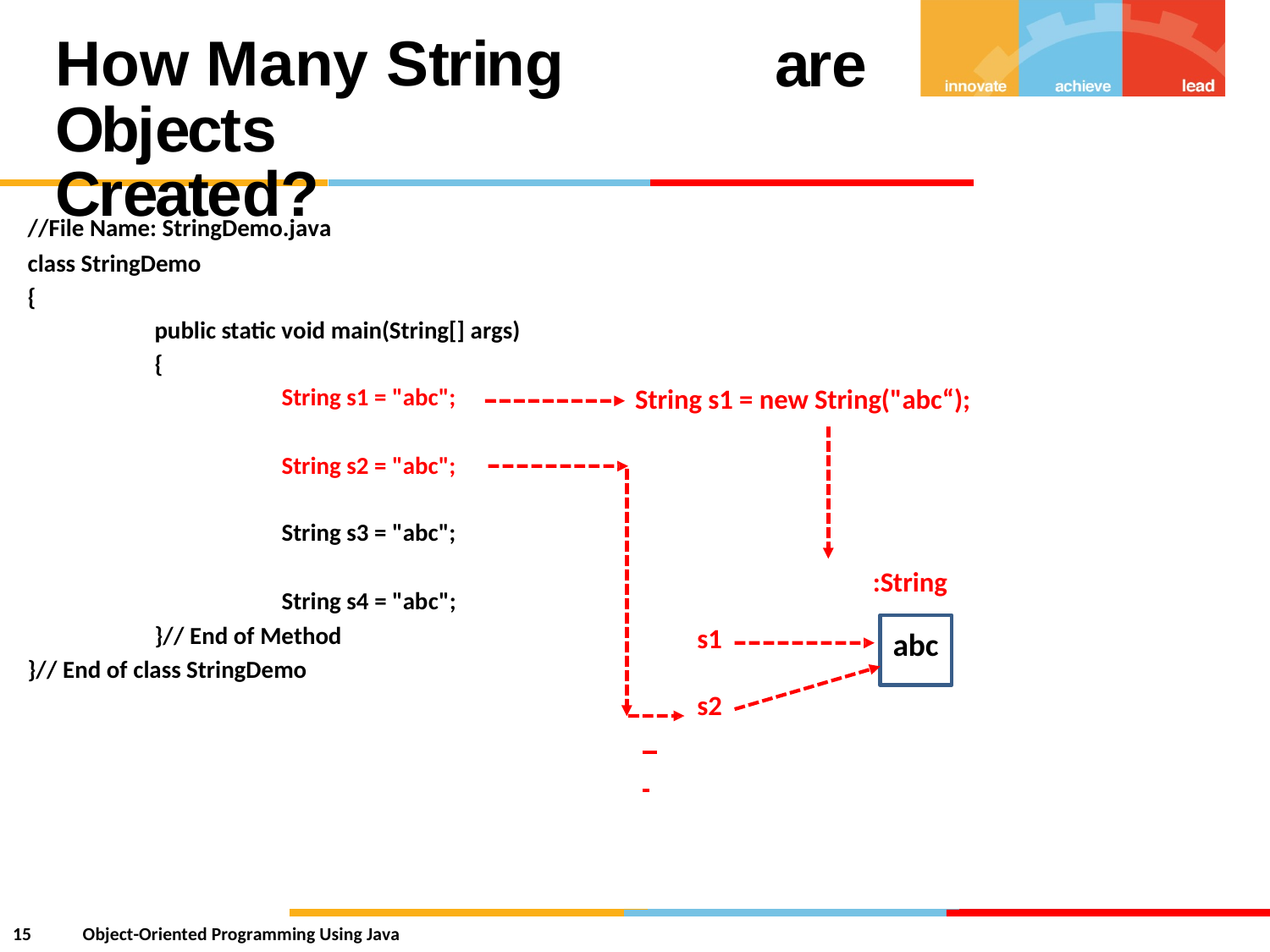

How Many String Objects
Created?
are

//File Name: StringDemo.java
class StringDemo
{
public static void main(String[] args)
{
String s1 = "abc";
String s1 = new String("abc“);

String s2 = "abc";

String s3 = "abc";

:String

String s4 = "abc";
}// End of Method
}// End of class StringDemo

abc
s1

s2

15
Object-Oriented Programming Using Java